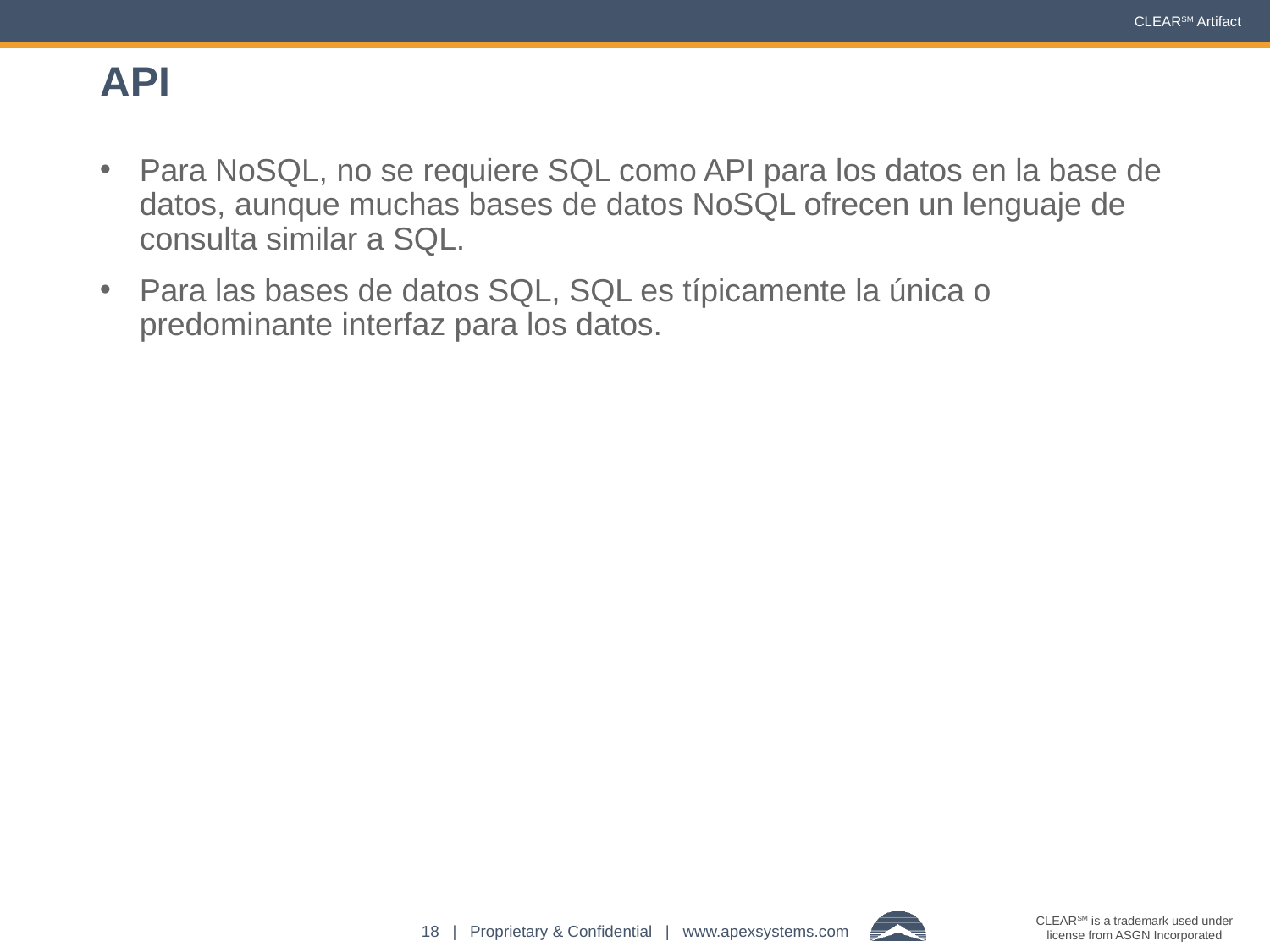

# API
Para NoSQL, no se requiere SQL como API para los datos en la base de datos, aunque muchas bases de datos NoSQL ofrecen un lenguaje de consulta similar a SQL.
Para las bases de datos SQL, SQL es típicamente la única o predominante interfaz para los datos.